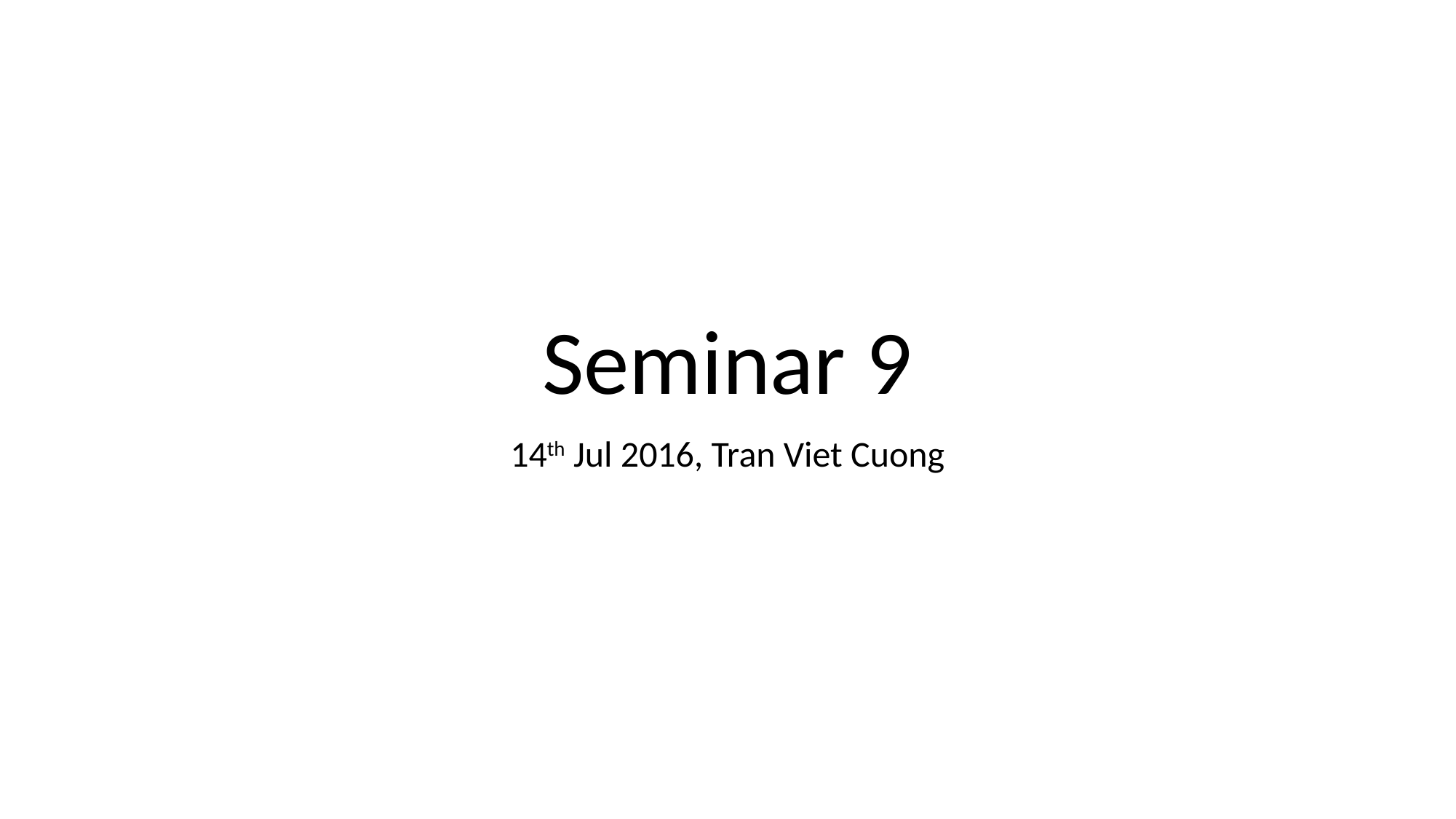

# Seminar 9
14th Jul 2016, Tran Viet Cuong